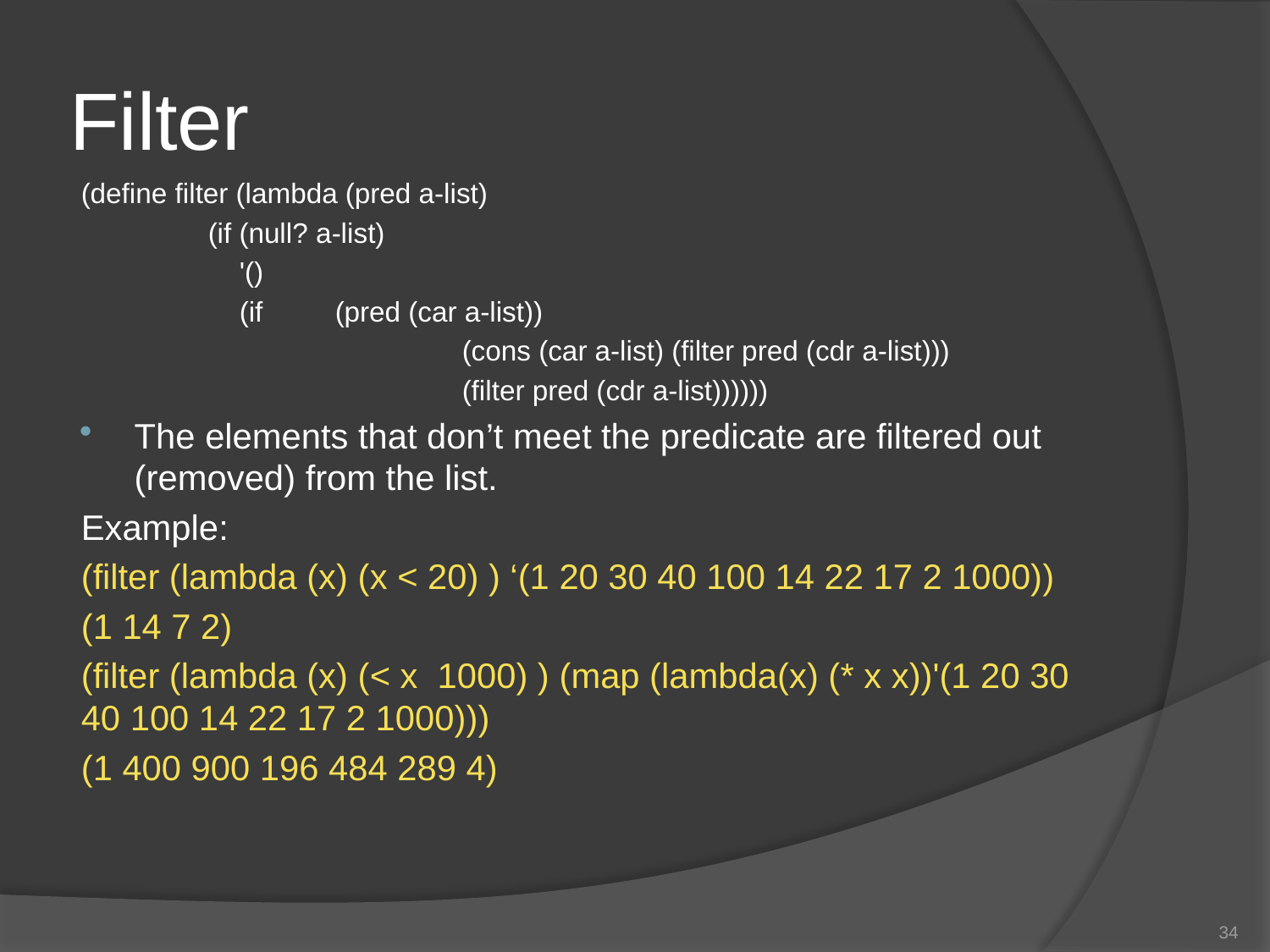

# Filter
(define filter (lambda (pred a-list)
	(if (null? a-list)
	    '()
	    (if	(pred (car a-list))
			(cons (car a-list) (filter pred (cdr a-list)))
			(filter pred (cdr a-list))))))
The elements that don’t meet the predicate are filtered out (removed) from the list.
Example:
(filter (lambda (x) (x < 20) ) ‘(1 20 30 40 100 14 22 17 2 1000))
(1 14 7 2)
(filter (lambda (x) (< x  1000) ) (map (lambda(x) (* x x))'(1 20 30 40 100 14 22 17 2 1000)))
(1 400 900 196 484 289 4)
34